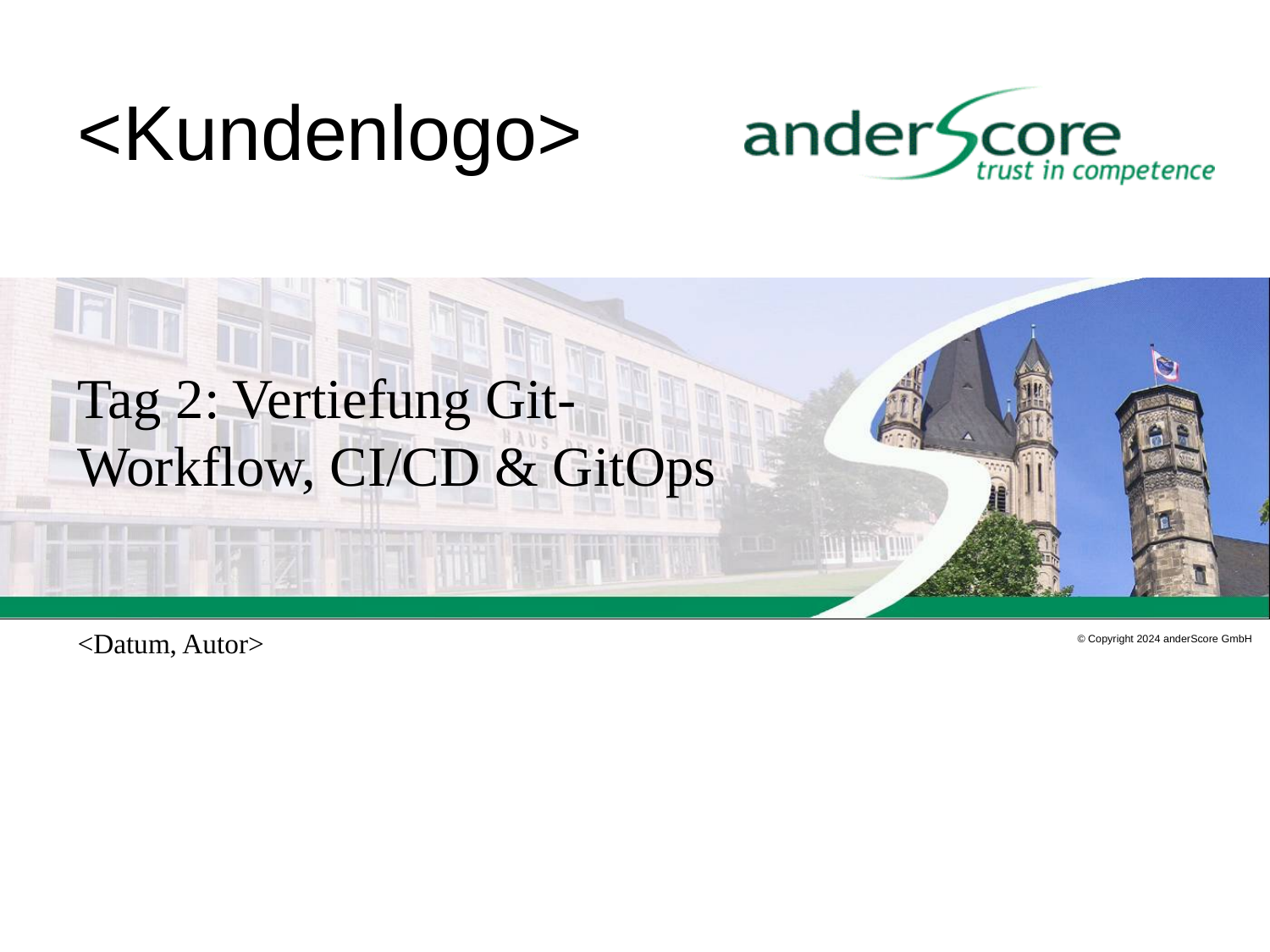

<Kundenlogo>
Tag 2: Vertiefung Git-Workflow, CI/CD & GitOps
<Datum, Autor>